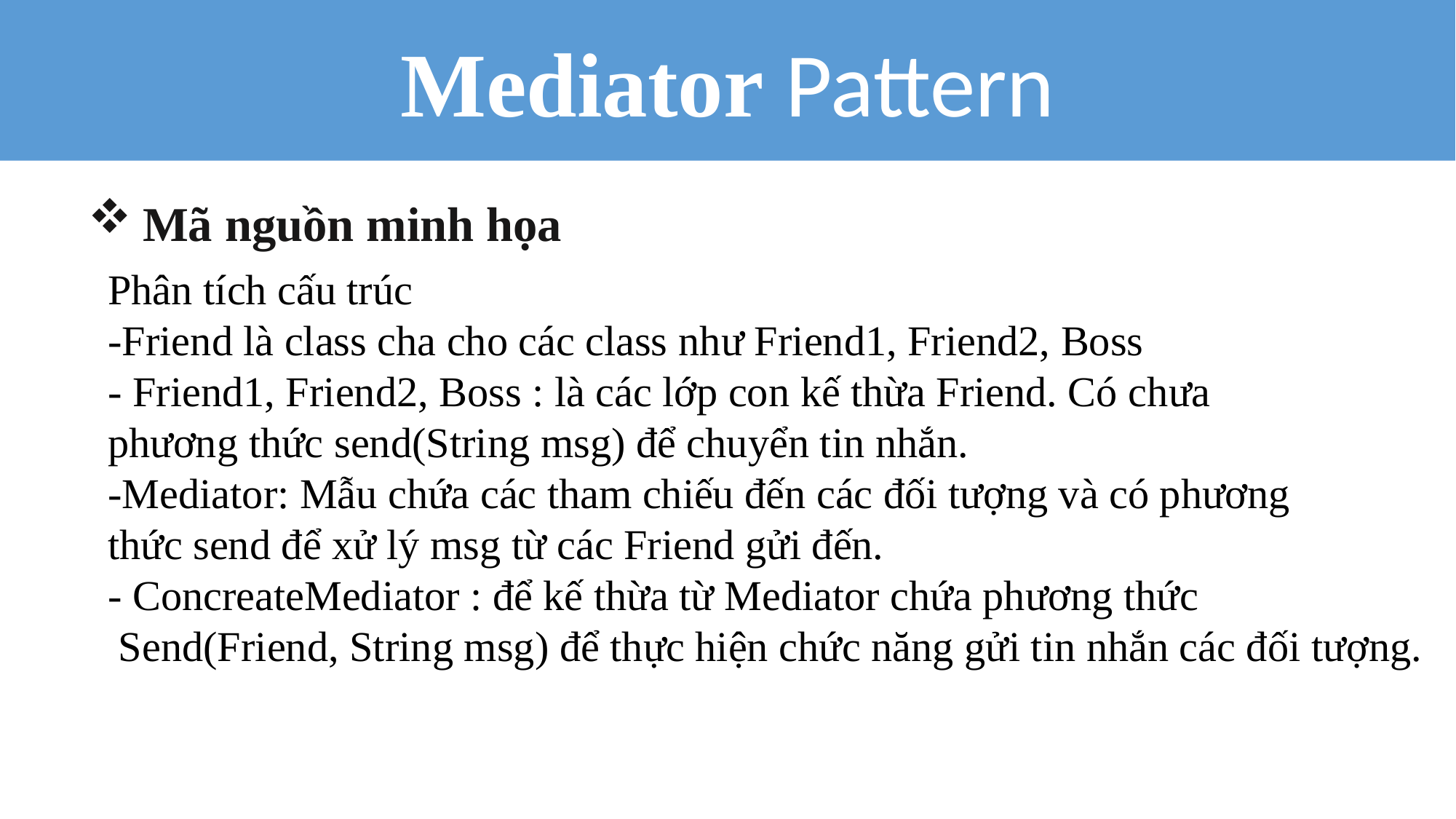

Mediator Pattern
Mã nguồn minh họa

Phân tích cấu trúc
-Friend là class cha cho các class như Friend1, Friend2, Boss
- Friend1, Friend2, Boss : là các lớp con kế thừa Friend. Có chưa
phương thức send(String msg) để chuyển tin nhắn.
-Mediator: Mẫu chứa các tham chiếu đến các đối tượng và có phương
thức send để xử lý msg từ các Friend gửi đến.
- ConcreateMediator : để kế thừa từ Mediator chứa phương thức
 Send(Friend, String msg) để thực hiện chức năng gửi tin nhắn các đối tượng.